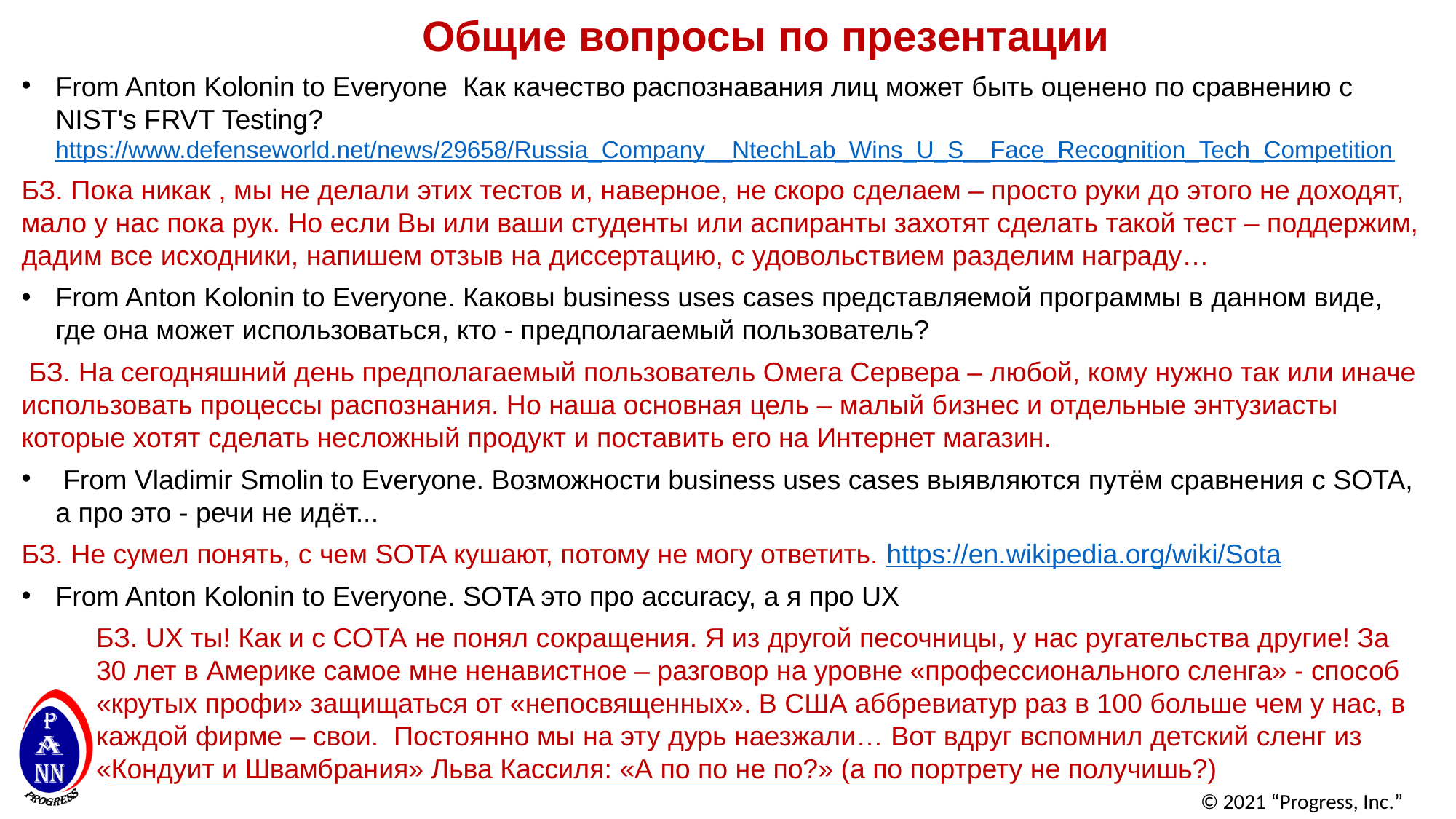

Общие вопросы по презентации
From Anton Kolonin to Everyone  Как качество распознавания лиц может быть оценено по сравнению с NIST's FRVT Testing? https://www.defenseworld.net/news/29658/Russia_Company__NtechLab_Wins_U_S__Face_Recognition_Tech_Competition
БЗ. Пока никак , мы не делали этих тестов и, наверное, не скоро сделаем – просто руки до этого не доходят, мало у нас пока рук. Но если Вы или ваши студенты или аспиранты захотят сделать такой тест – поддержим, дадим все исходники, напишем отзыв на диссертацию, с удовольствием разделим награду…
From Anton Kolonin to Everyone. Каковы business uses cases представляемой программы в данном виде, где она может использоваться, кто - предполагаемый пользователь?
 БЗ. На сегодняшний день предполагаемый пользователь Омега Сервера – любой, кому нужно так или иначе использовать процессы распознания. Но наша основная цель – малый бизнес и отдельные энтузиасты которые хотят сделать несложный продукт и поставить его на Интернет магазин.
 From Vladimir Smolin to Everyone. Возможности business uses cases выявляются путём сравнения с SOTA, а про это - речи не идёт...
БЗ. Не сумел понять, с чем SOTA кушают, потому не могу ответить. https://en.wikipedia.org/wiki/Sota
From Anton Kolonin to Everyone. SOTA это про accuracy, а я про UX
БЗ. UX ты! Как и с СОТА не понял сокращения. Я из другой песочницы, у нас ругательства другие! За 30 лет в Америке самое мне ненавистное – разговор на уровне «профессионального сленга» - способ «крутых профи» защищаться от «непосвященных». В США аббревиатур раз в 100 больше чем у нас, в каждой фирме – свои.  Постоянно мы на эту дурь наезжали… Вот вдруг вспомнил детский сленг из «Кондуит и Швамбрания» Льва Кассиля: «А по по не по?» (а по портрету не получишь?)